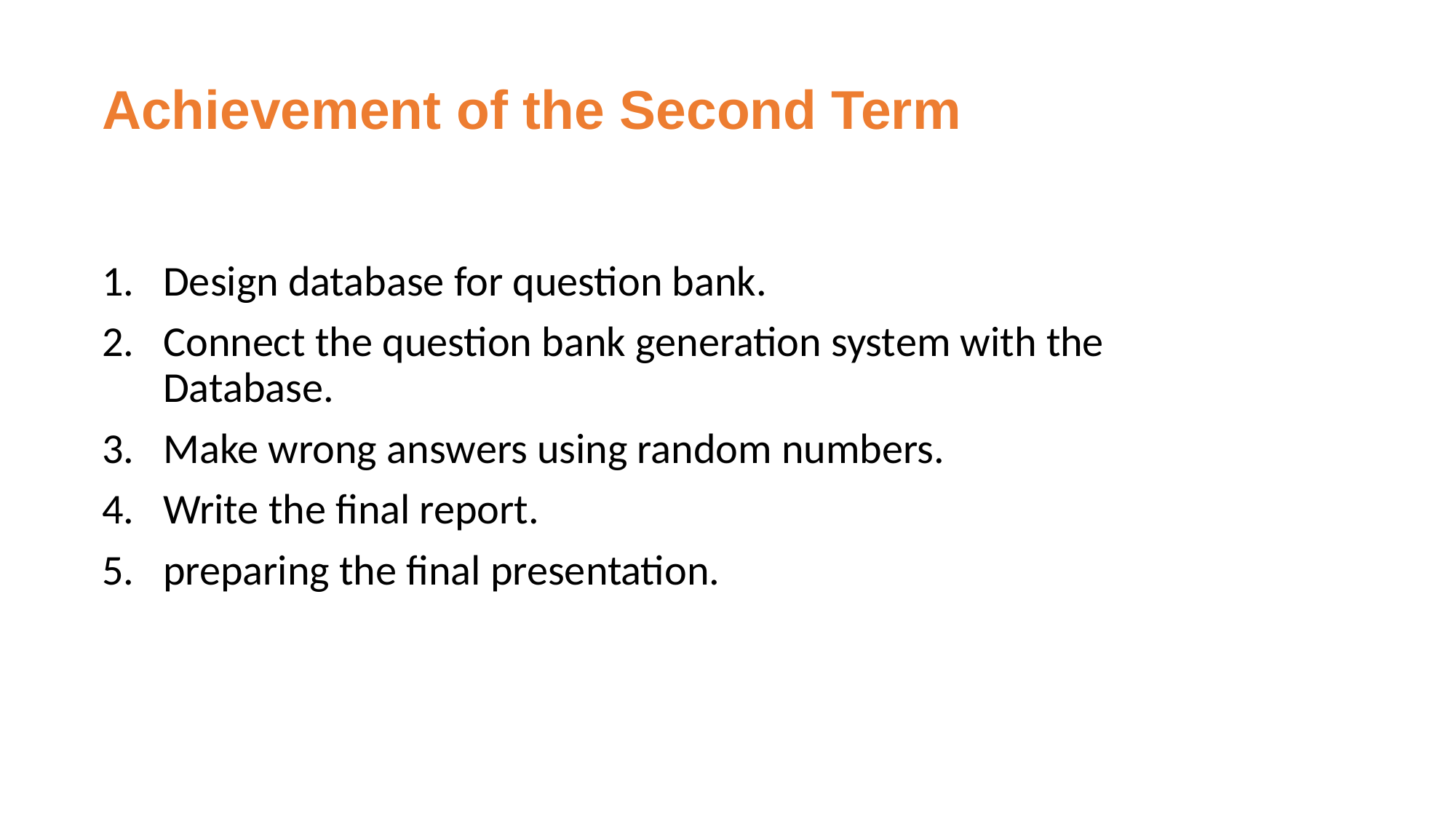

# Achievement of the Second Term
Design database for question bank.
Connect the question bank generation system with the Database.
Make wrong answers using random numbers.
Write the final report.
preparing the final presentation.